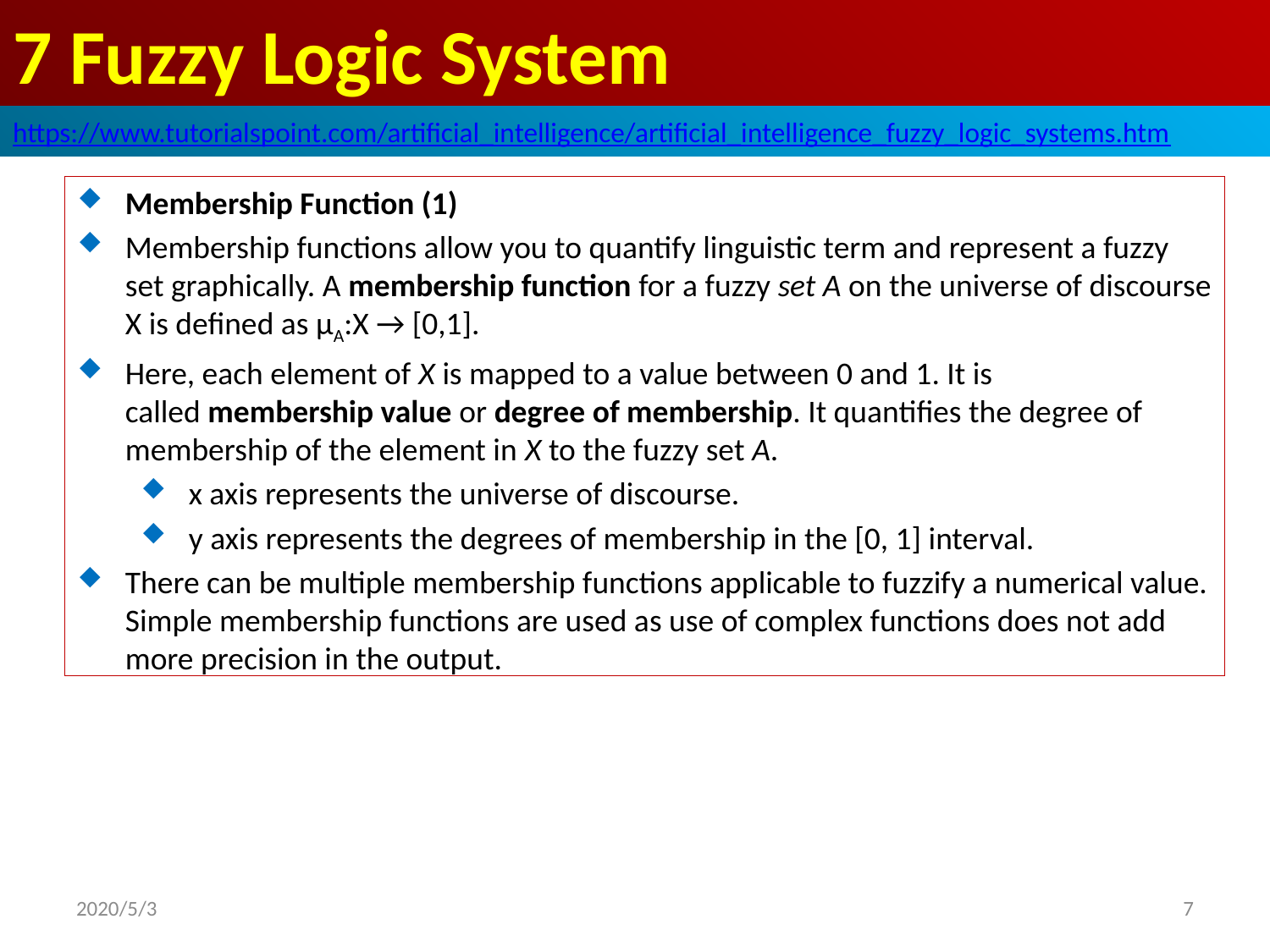

# 7 Fuzzy Logic System
https://www.tutorialspoint.com/artificial_intelligence/artificial_intelligence_fuzzy_logic_systems.htm
Membership Function (1)
Membership functions allow you to quantify linguistic term and represent a fuzzy set graphically. A membership function for a fuzzy set A on the universe of discourse X is defined as μA:X → [0,1].
Here, each element of X is mapped to a value between 0 and 1. It is called membership value or degree of membership. It quantifies the degree of membership of the element in X to the fuzzy set A.
x axis represents the universe of discourse.
y axis represents the degrees of membership in the [0, 1] interval.
There can be multiple membership functions applicable to fuzzify a numerical value. Simple membership functions are used as use of complex functions does not add more precision in the output.
2020/5/3
7